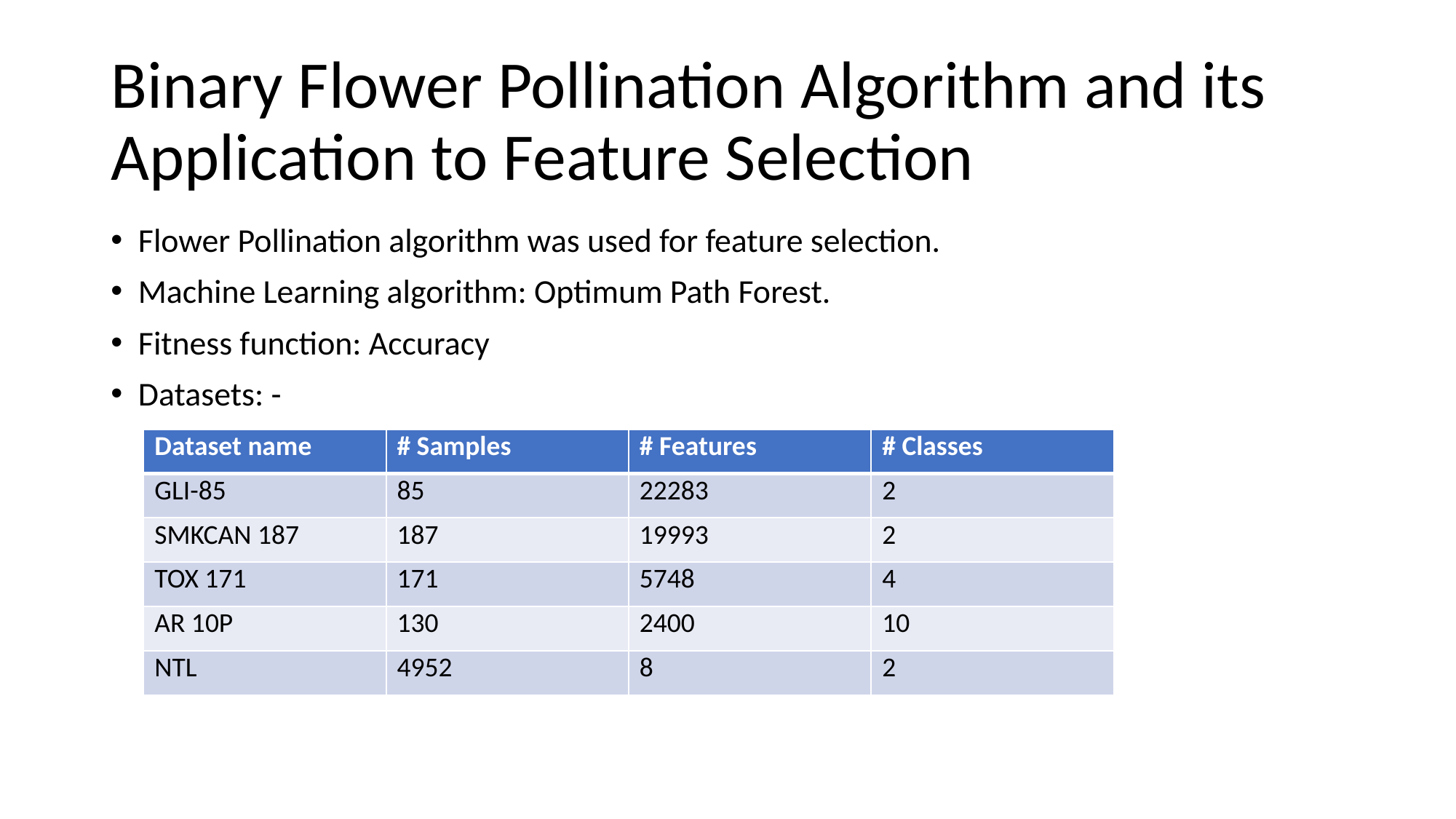

# Binary Flower Pollination Algorithm and its Application to Feature Selection
Flower Pollination algorithm was used for feature selection.
Machine Learning algorithm: Optimum Path Forest.
Fitness function: Accuracy
Datasets: -

| Dataset name | # Samples | # Features | # Classes |
| --- | --- | --- | --- |
| GLI-85 | 85 | 22283 | 2 |
| SMKCAN 187 | 187 | 19993 | 2 |
| TOX 171 | 171 | 5748 | 4 |
| AR 10P | 130 | 2400 | 10 |
| NTL | 4952 | 8 | 2 |